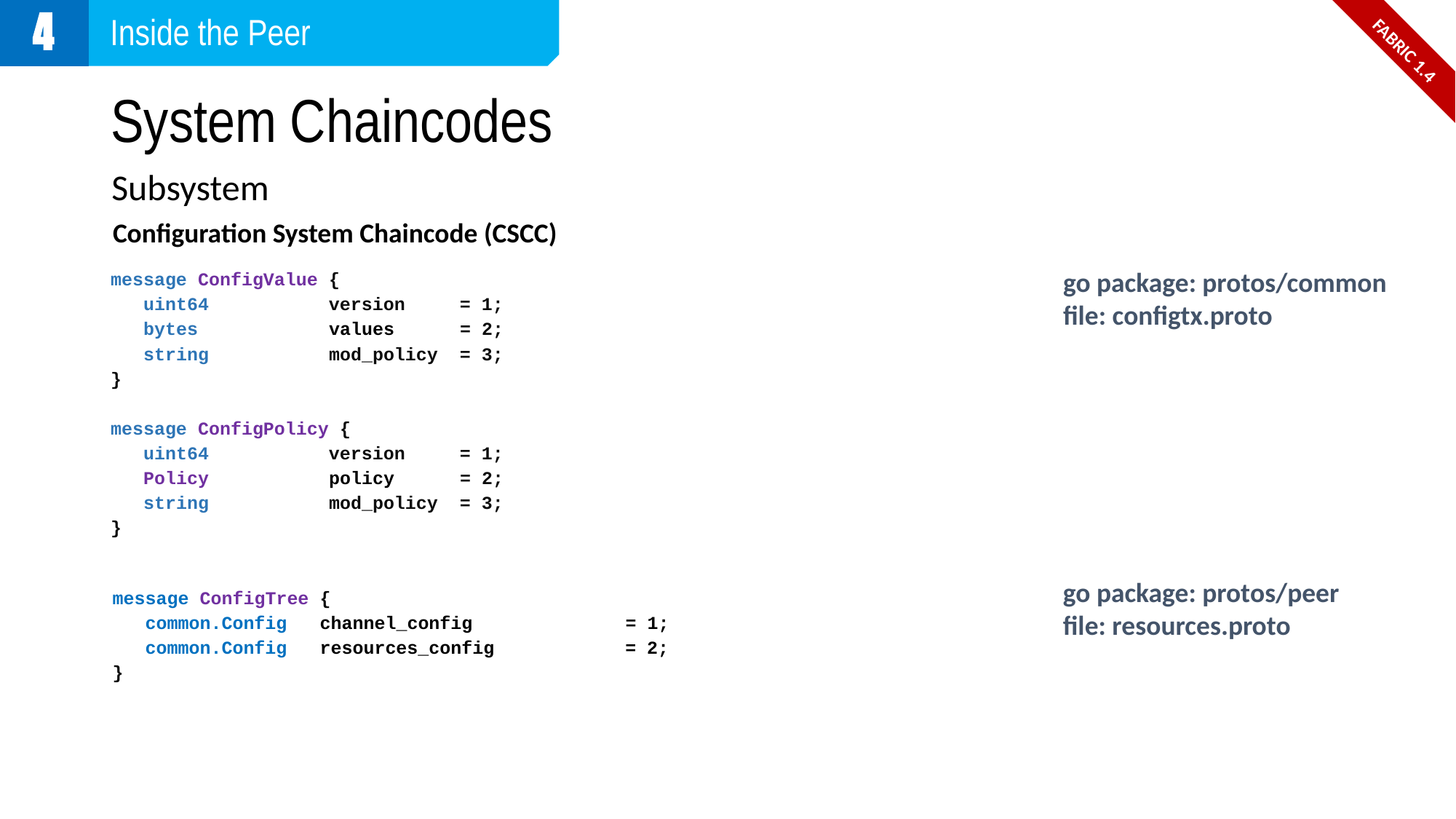

4
Inside the Peer
FABRIC 1.4
# System Chaincodes
Subsystem
Configuration System Chaincode (CSCC)
go package: protos/common
file: configtx.proto
message ConfigValue {
   uint64           version     = 1;
   bytes            values      = 2;
   string           mod_policy  = 3;
}

message ConfigPolicy {
   uint64           version     = 1;
   Policy           policy      = 2;
   string           mod_policy  = 3;
}

go package: protos/peer
file: resources.proto
message ConfigTree {
   common.Config   channel_config              = 1;
   common.Config   resources_config            = 2;
}